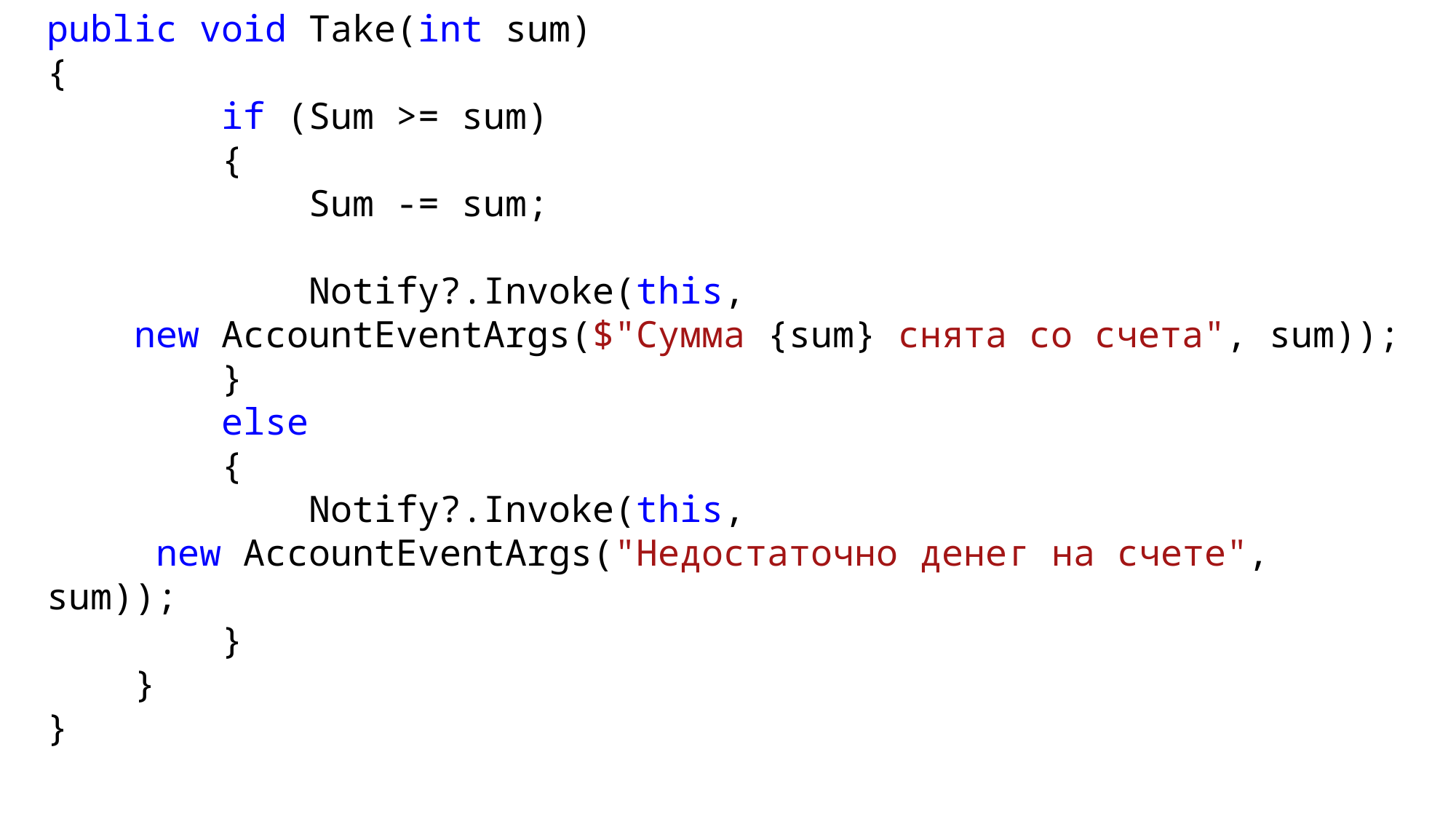

public void Take(int sum)
{
        if (Sum >= sum)
        {
            Sum -= sum;

            Notify?.Invoke(this,
    new AccountEventArgs($"Сумма {sum} снята со счета", sum));
        }
        else
        {
            Notify?.Invoke(this,
     new AccountEventArgs("Недостаточно денег на счете", sum));
        }
    }
}